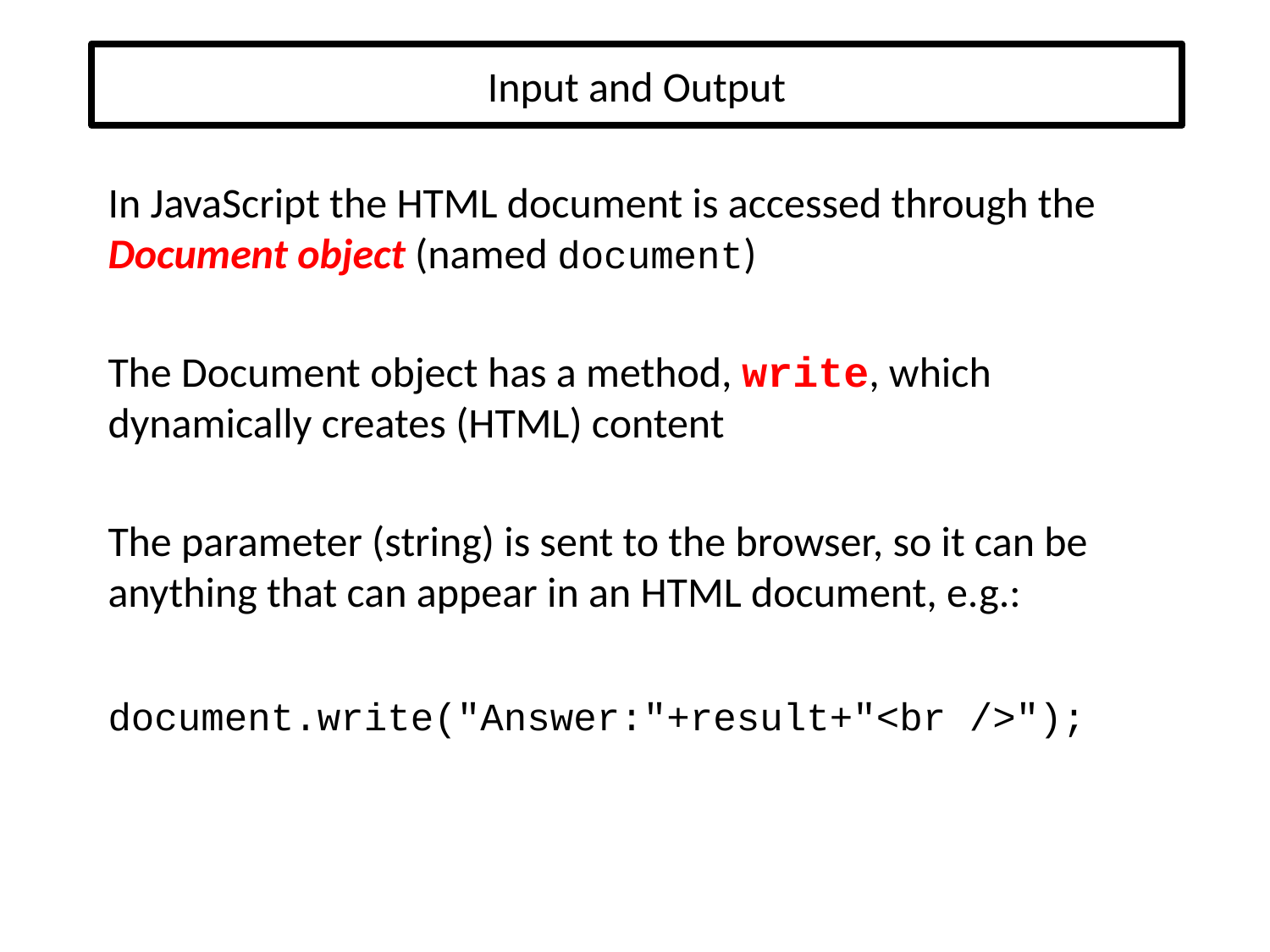

# Input and Output
In JavaScript the HTML document is accessed through the Document object (named document)

The Document object has a method, write, which dynamically creates (HTML) content

The parameter (string) is sent to the browser, so it can be anything that can appear in an HTML document, e.g.:

document.write("Answer:"+result+"<br />");